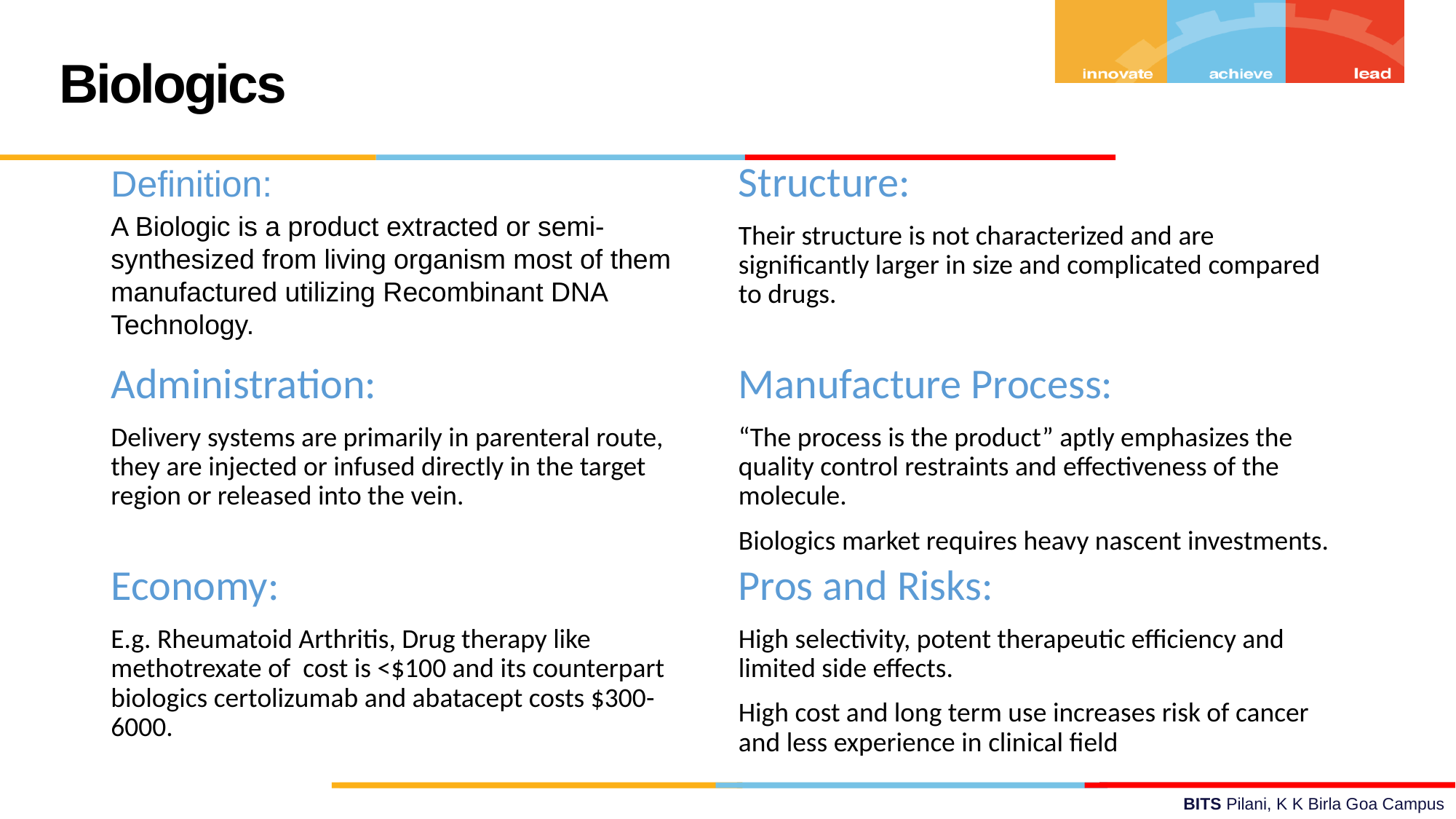

Biologics
Structure:
Their structure is not characterized and are significantly larger in size and complicated compared to drugs.

Definition:
A Biologic is a product extracted or semi-synthesized from living organism most of them manufactured utilizing Recombinant DNA Technology.
Administration:
Delivery systems are primarily in parenteral route, they are injected or infused directly in the target region or released into the vein.

Manufacture Process:
“The process is the product” aptly emphasizes the quality control restraints and effectiveness of the molecule.
Biologics market requires heavy nascent investments.
Pros and Risks:
High selectivity, potent therapeutic efficiency and limited side effects.
High cost and long term use increases risk of cancer and less experience in clinical field
Economy:
E.g. Rheumatoid Arthritis, Drug therapy like methotrexate of  cost is <$100 and its counterpart biologics certolizumab and abatacept costs $300-6000.